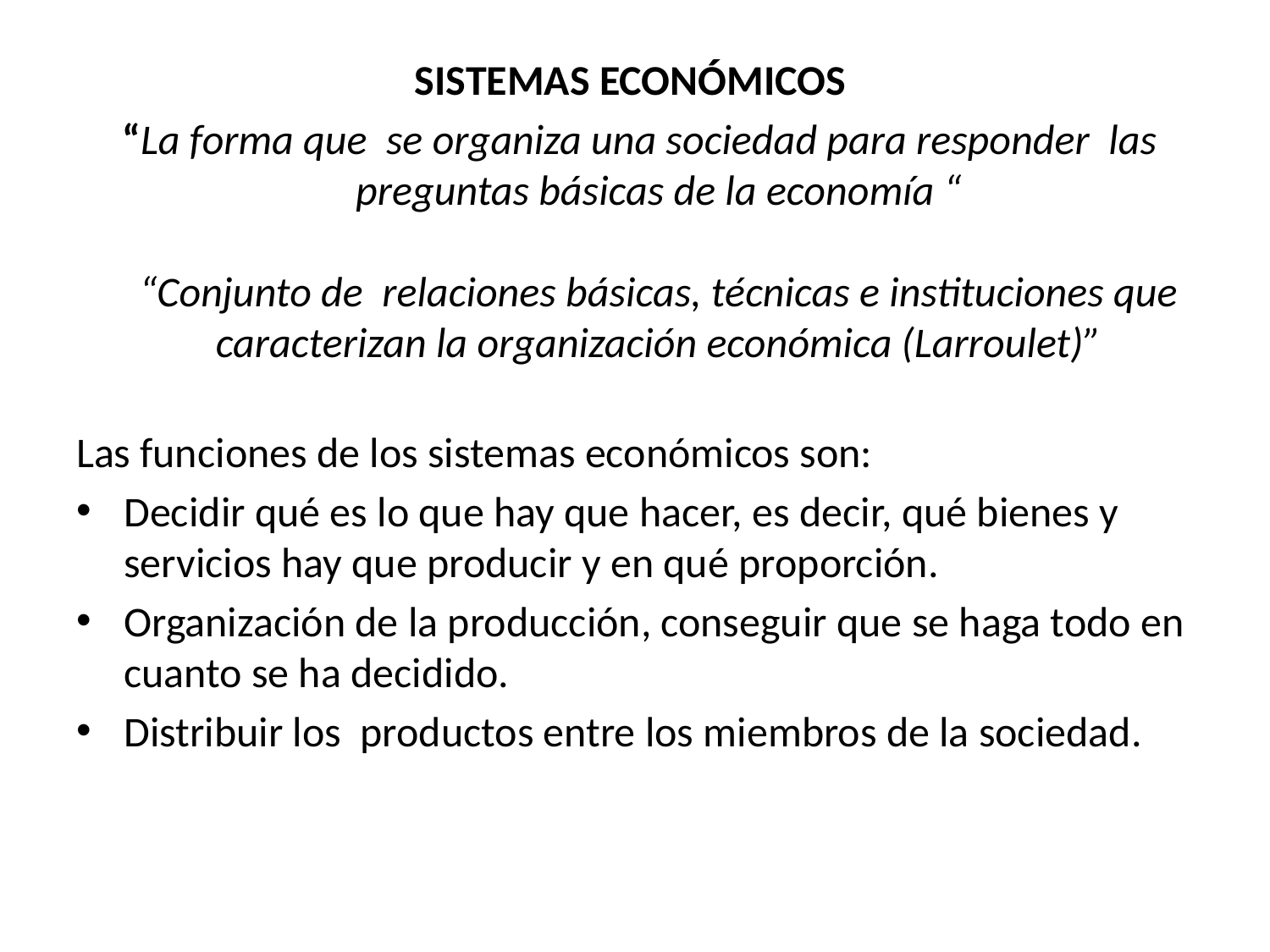

#
SISTEMAS ECONÓMICOS
 “La forma que  se organiza una sociedad para responder  las preguntas básicas de la economía “
 
“Conjunto de  relaciones básicas, técnicas e instituciones que caracterizan la organización económica (Larroulet)”
Las funciones de los sistemas económicos son:
Decidir qué es lo que hay que hacer, es decir, qué bienes y servicios hay que producir y en qué proporción.
Organización de la producción, conseguir que se haga todo en cuanto se ha decidido.
Distribuir los  productos entre los miembros de la sociedad.